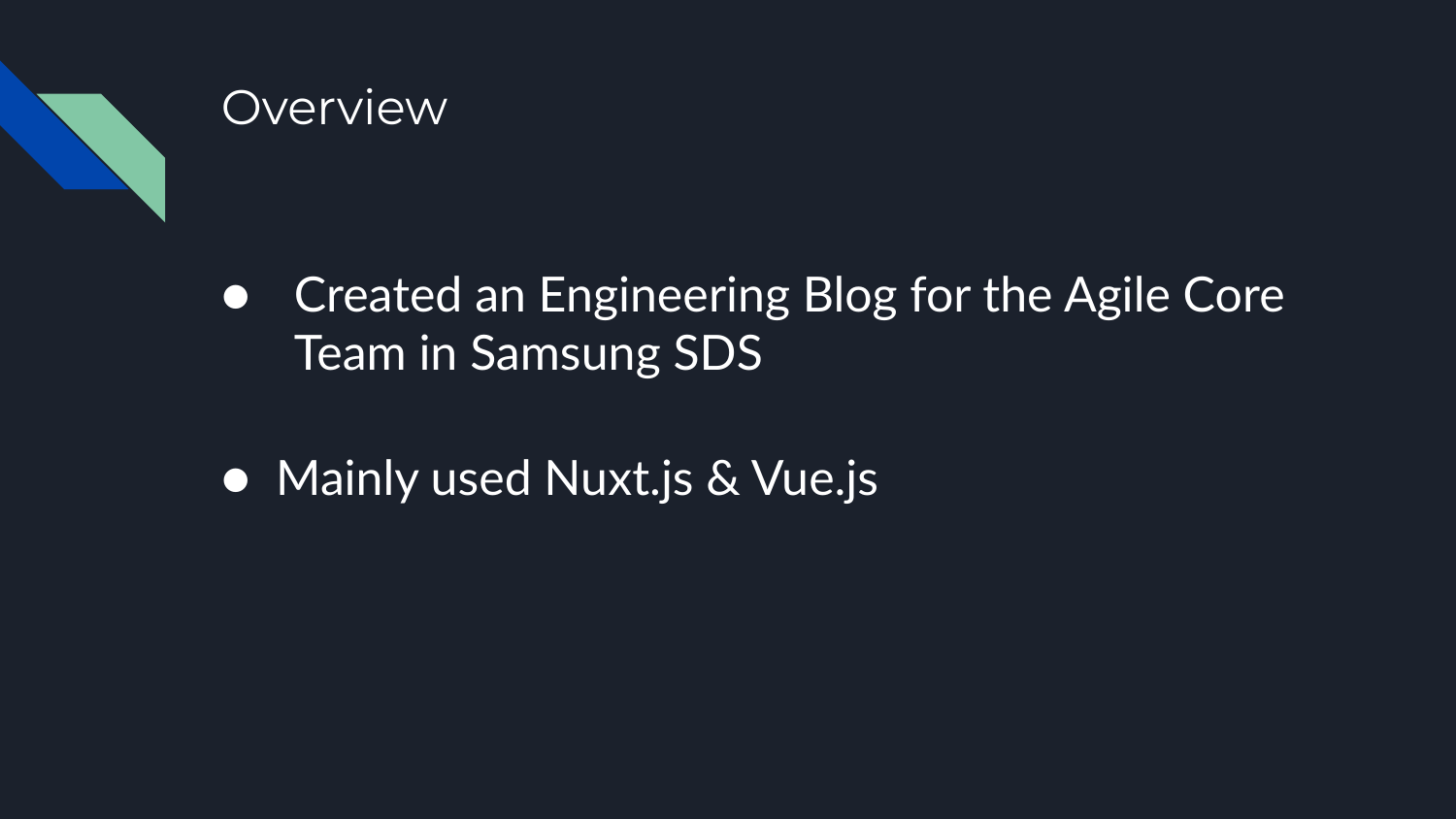

# Overview
Created an Engineering Blog for the Agile Core Team in Samsung SDS

Mainly used Nuxt.js & Vue.js